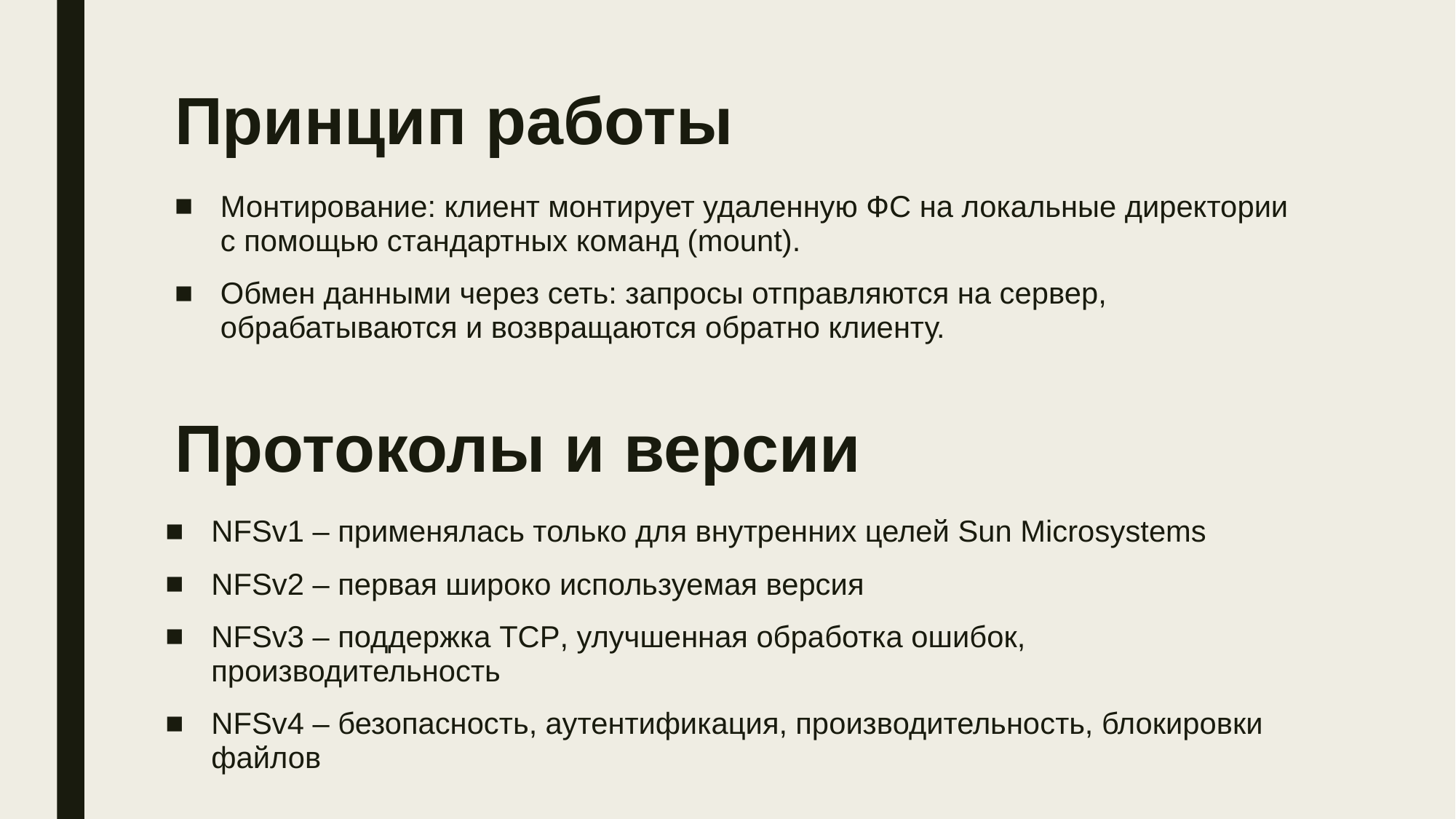

# Принцип работы
Монтирование: клиент монтирует удаленную ФС на локальные директории с помощью стандартных команд (mount).
Обмен данными через сеть: запросы отправляются на сервер, обрабатываются и возвращаются обратно клиенту.
Протоколы и версии
NFSv1 – применялась только для внутренних целей Sun Microsystems
NFSv2 – первая широко используемая версия
NFSv3 – поддержка TCP, улучшенная обработка ошибок, производительность
NFSv4 – безопасность, аутентификация, производительность, блокировки файлов